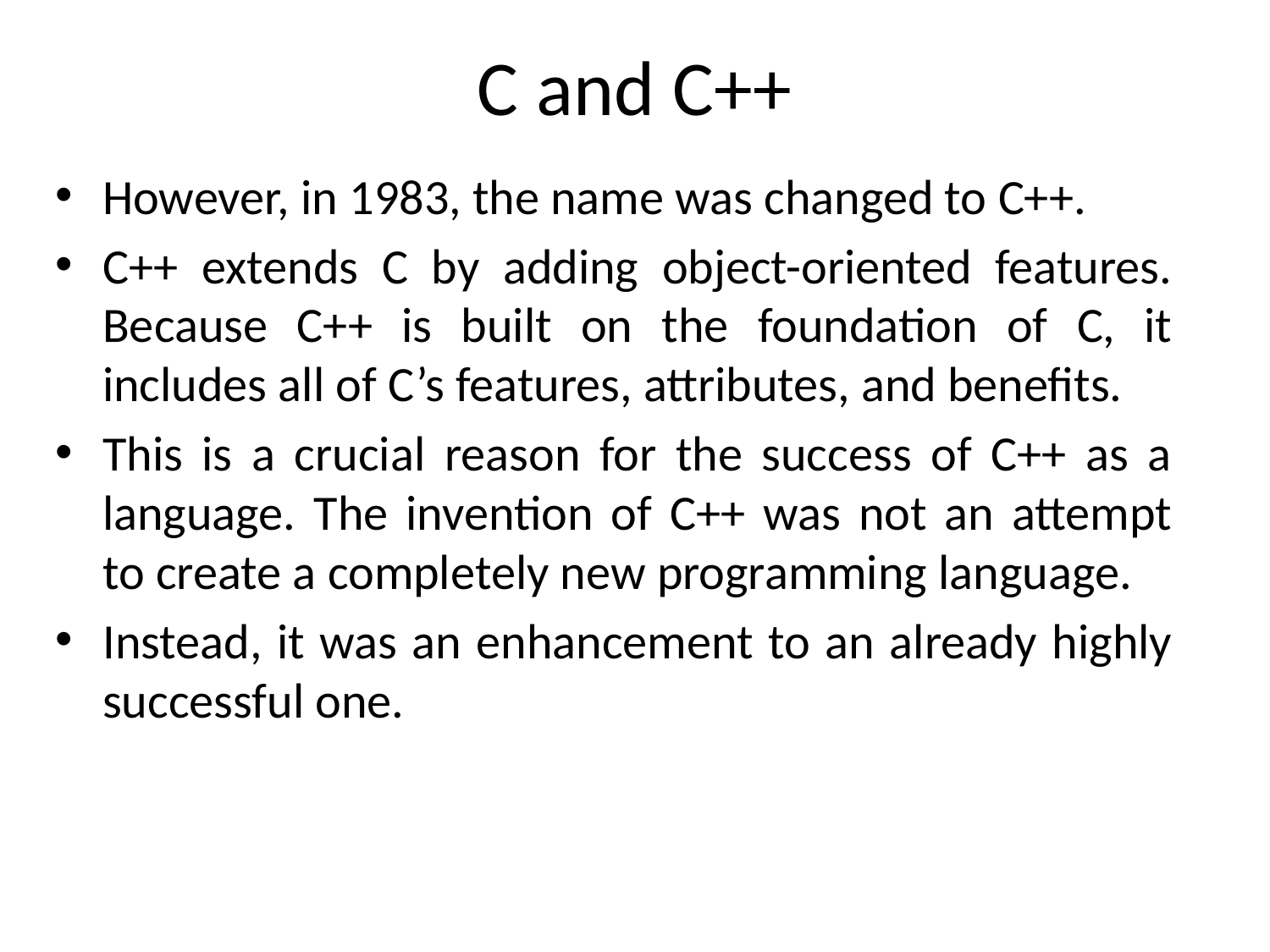

# C and C++
However, in 1983, the name was changed to C++.
C++ extends C by adding object-oriented features. Because C++ is built on the foundation of C, it includes all of C’s features, attributes, and benefits.
This is a crucial reason for the success of C++ as a language. The invention of C++ was not an attempt to create a completely new programming language.
Instead, it was an enhancement to an already highly successful one.